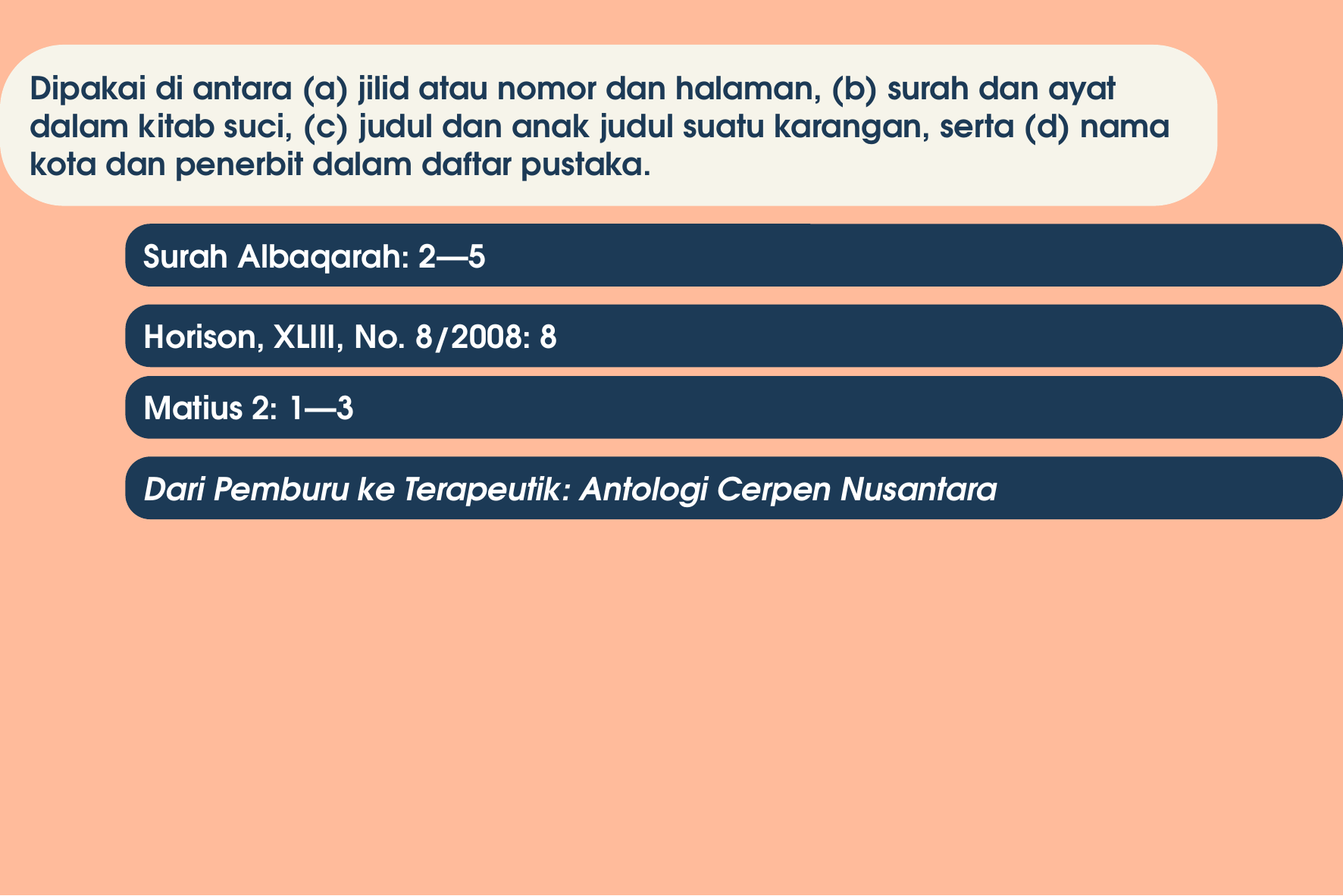

#
Dipakai di antara (a) jilid atau nomor dan halaman, (b) surah dan ayat dalam kitab suci, (c) judul dan anak judul suatu karangan, serta (d) nama kota dan penerbit dalam daftar pustaka.

Surah Albaqarah: 2—5
Horison, XLIII, No. 8/2008: 8
Matius 2: 1—3
Dari Pemburu ke Terapeutik: Antologi Cerpen Nusantara